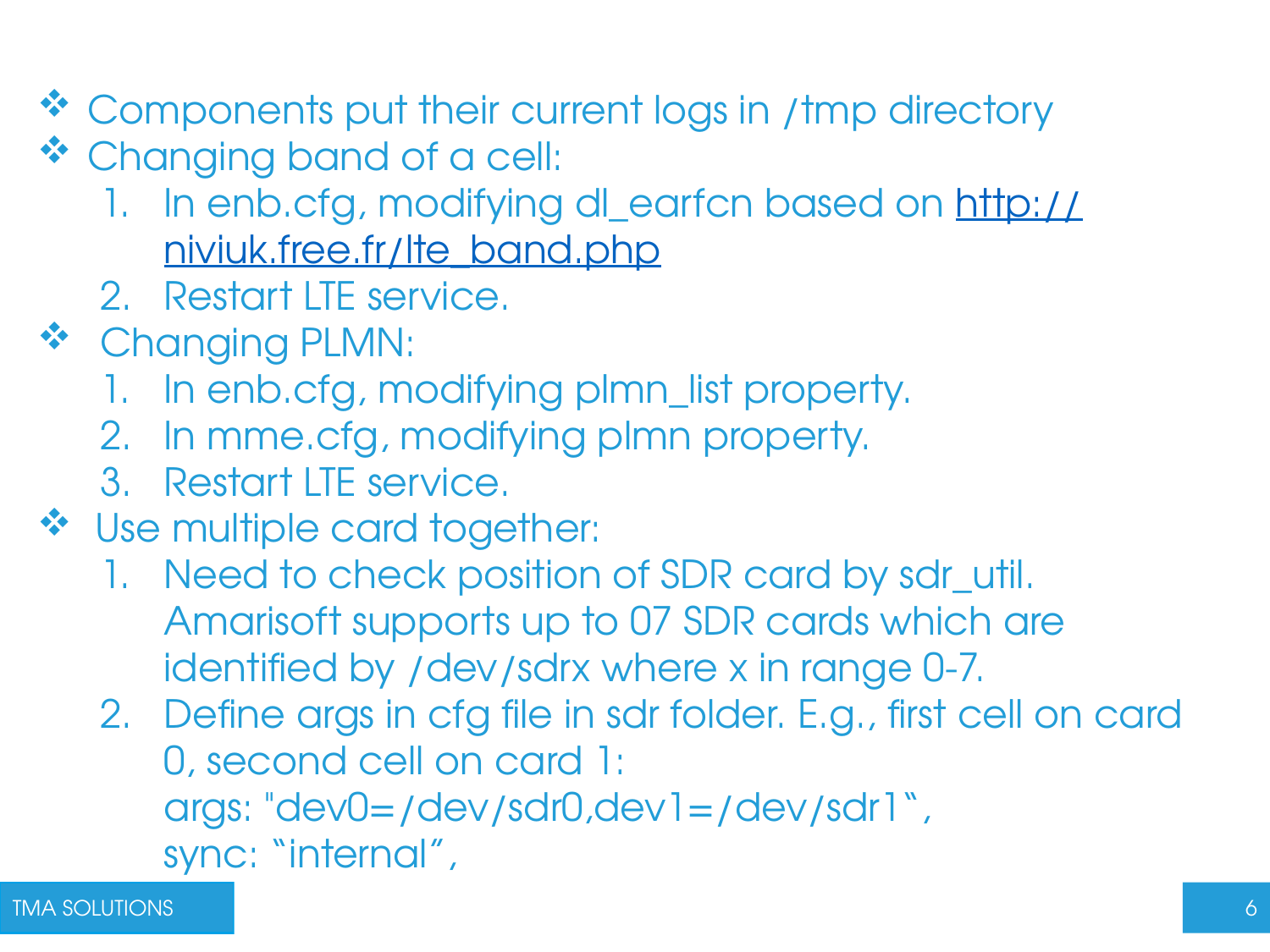

Components put their current logs in /tmp directory
 Changing band of a cell:
In enb.cfg, modifying dl_earfcn based on http://niviuk.free.fr/lte_band.php
Restart LTE service.
Changing PLMN:
In enb.cfg, modifying plmn_list property.
In mme.cfg, modifying plmn property.
Restart LTE service.
 Use multiple card together:
Need to check position of SDR card by sdr_util. Amarisoft supports up to 07 SDR cards which are identified by /dev/sdrx where x in range 0-7.
Define args in cfg file in sdr folder. E.g., first cell on card 0, second cell on card 1:
args: "dev0=/dev/sdr0,dev1=/dev/sdr1“,
sync: “internal”,
6